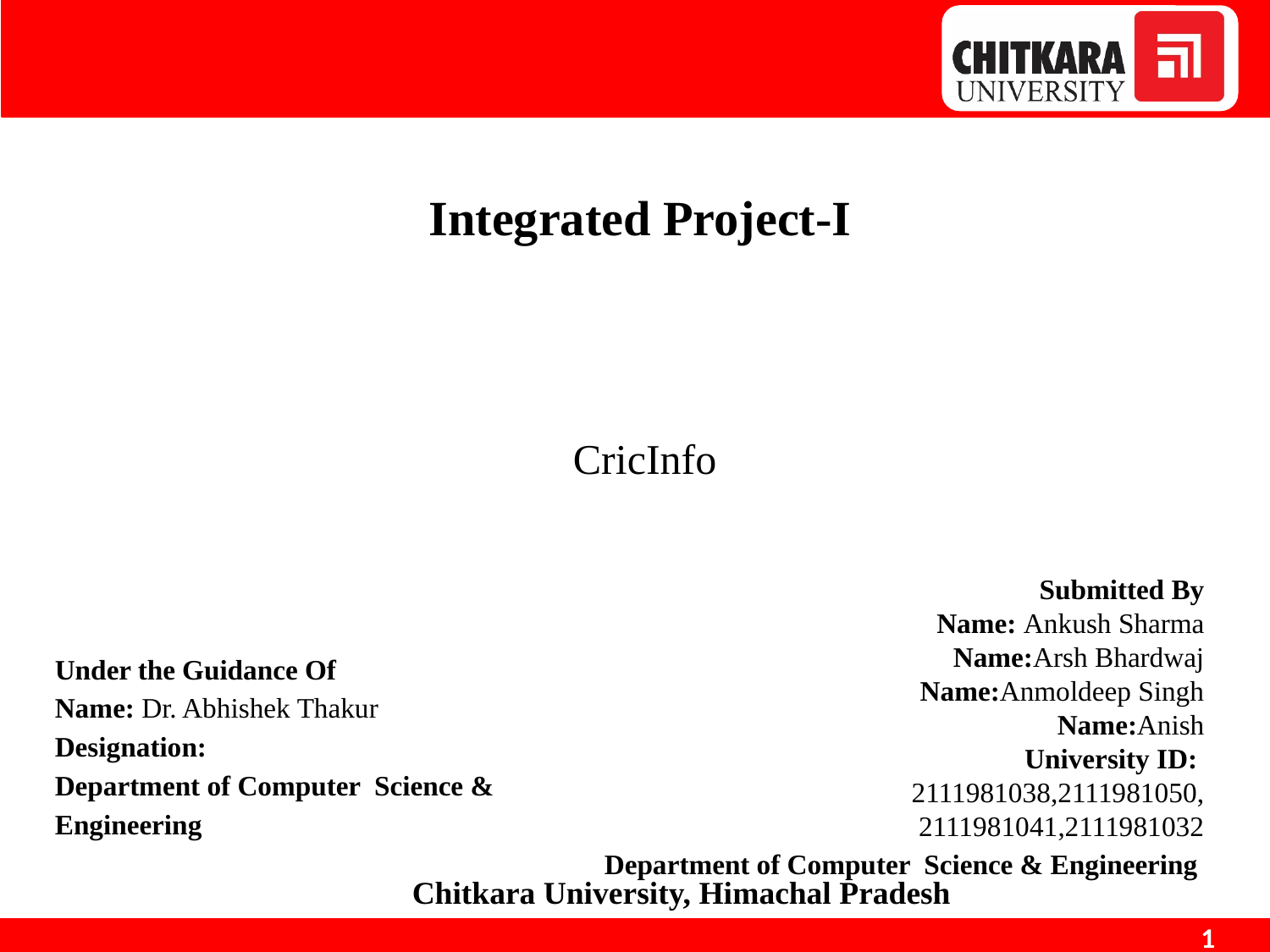

Integrated Project-I
CricInfo

Submitted By
Name: Ankush Sharma
Name:Arsh Bhardwaj
  Name:Anmoldeep Singh
Name:Anish
University ID:
2111981038,2111981050,
2111981041,2111981032
         Department of Computer  Science & Engineering
Supervisor
Under the Guidance Of
Name: Dr. Abhishek Thakur
Designation:
Department of Computer  Science & Engineering

Chitkara University, Himachal Pradesh
1